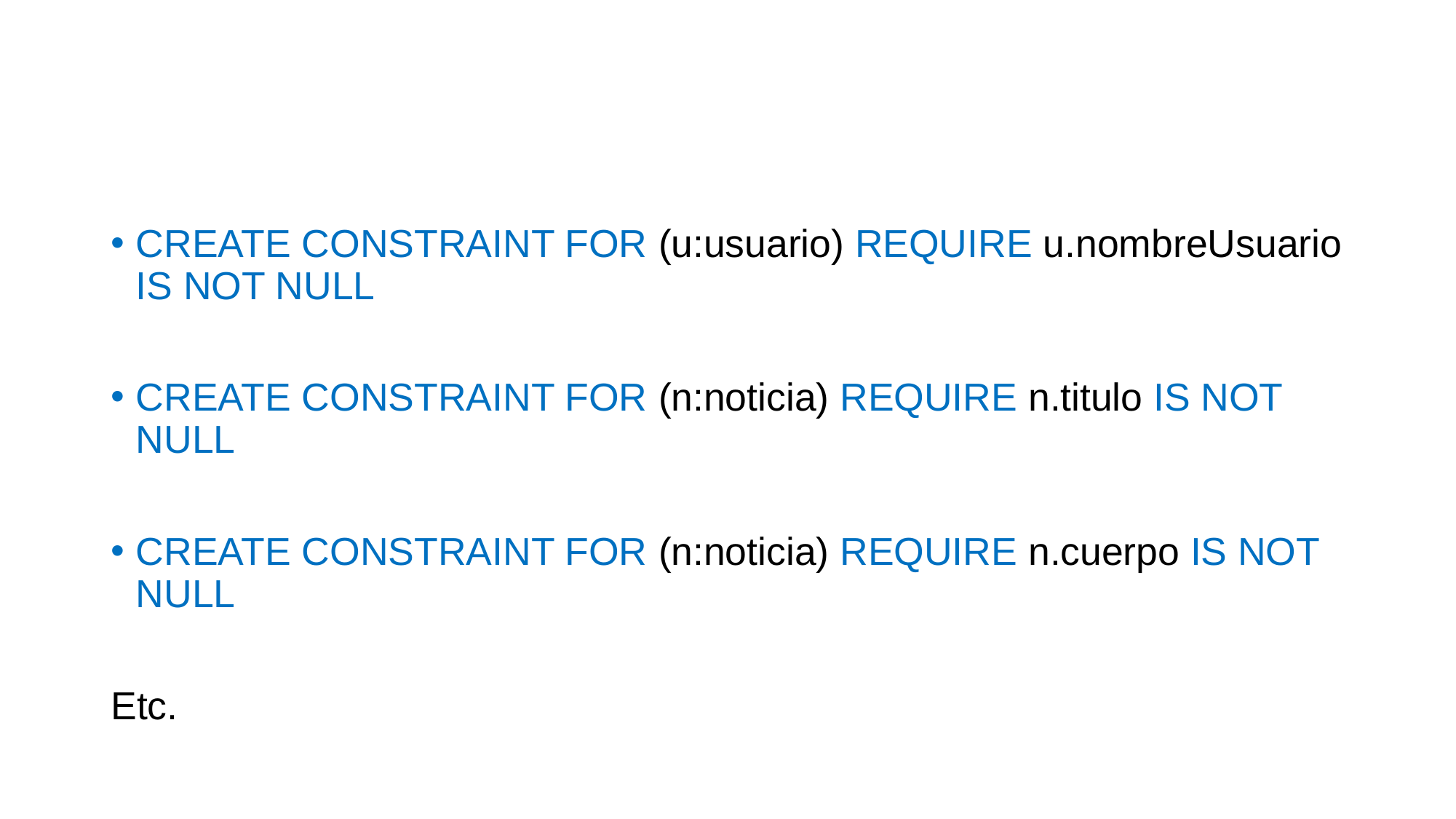

#
CREATE CONSTRAINT FOR (u:usuario) REQUIRE u.nombreUsuario IS NOT NULL

CREATE CONSTRAINT FOR (n:noticia) REQUIRE n.titulo IS NOT NULL

CREATE CONSTRAINT FOR (n:noticia) REQUIRE n.cuerpo IS NOT NULL

Etc.